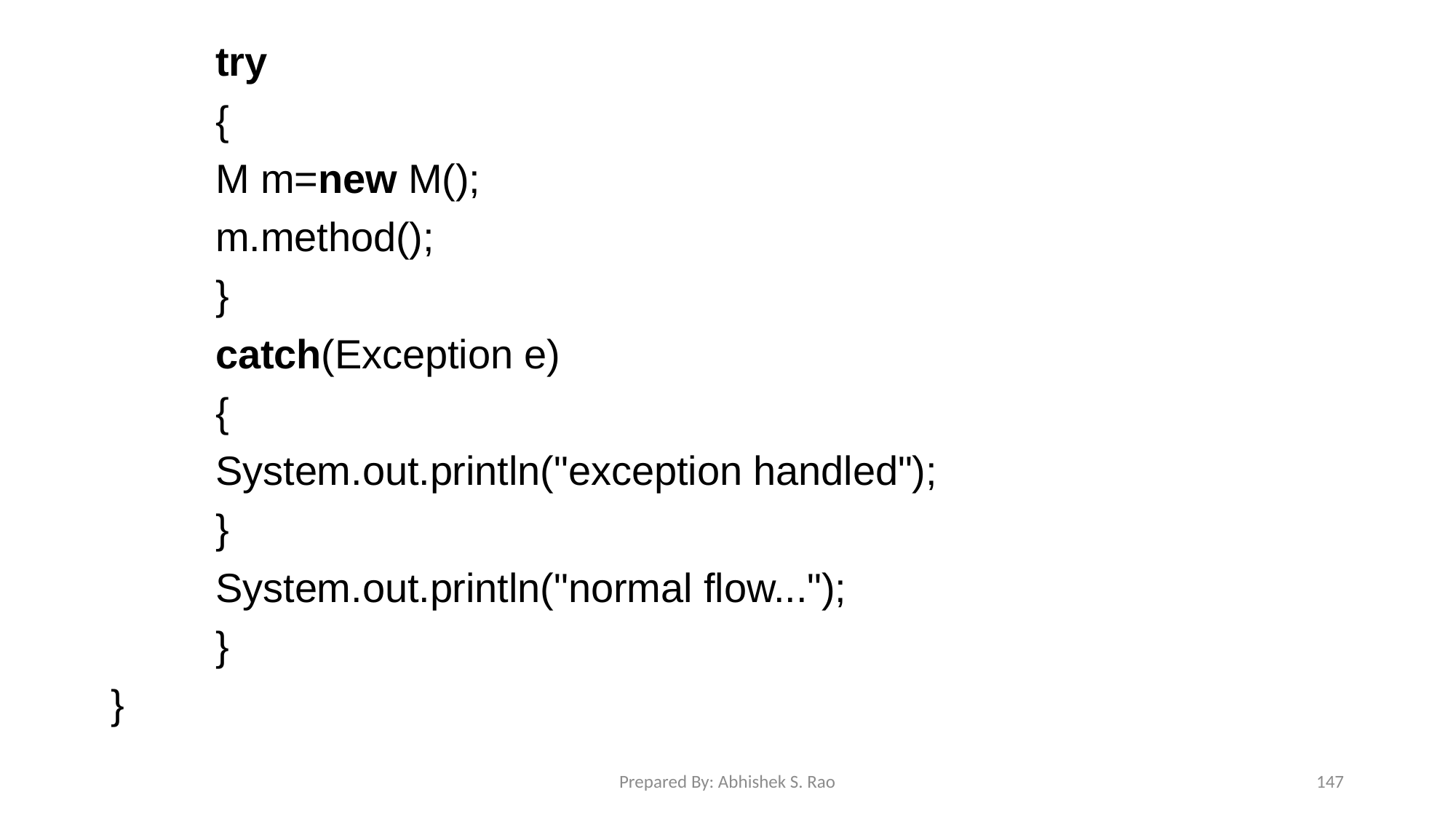

try
		{
			M m=new M();
			m.method();
		}
		catch(Exception e)
		{
			System.out.println("exception handled");
		}
  		System.out.println("normal flow...");
	}
}

Prepared By: Abhishek S. Rao
147